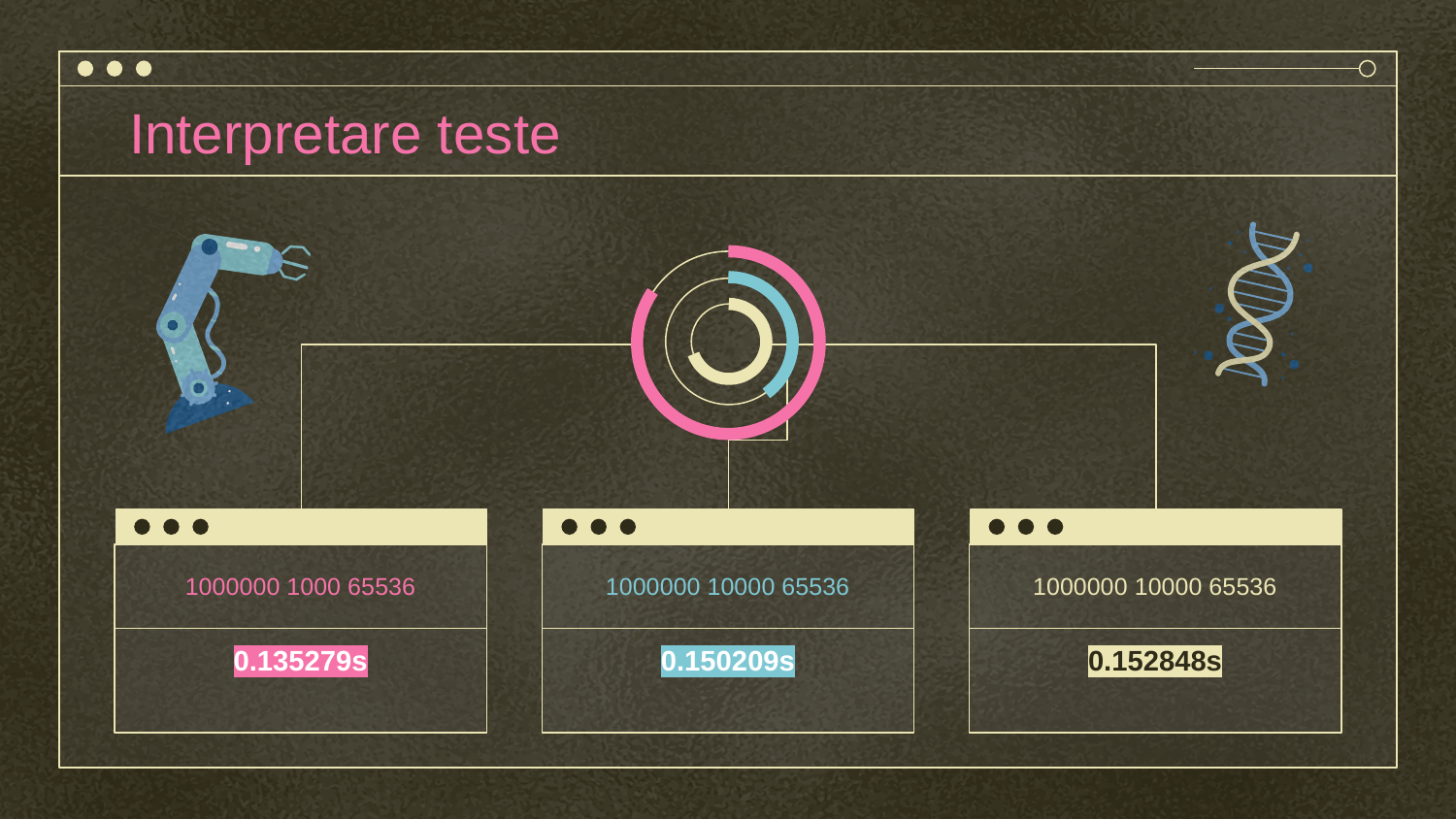

Interpretare teste

# 1000000 1000 65536

1000000 10000 65536

1000000 10000 65536
0.135279s
0.150209s
0.152848s